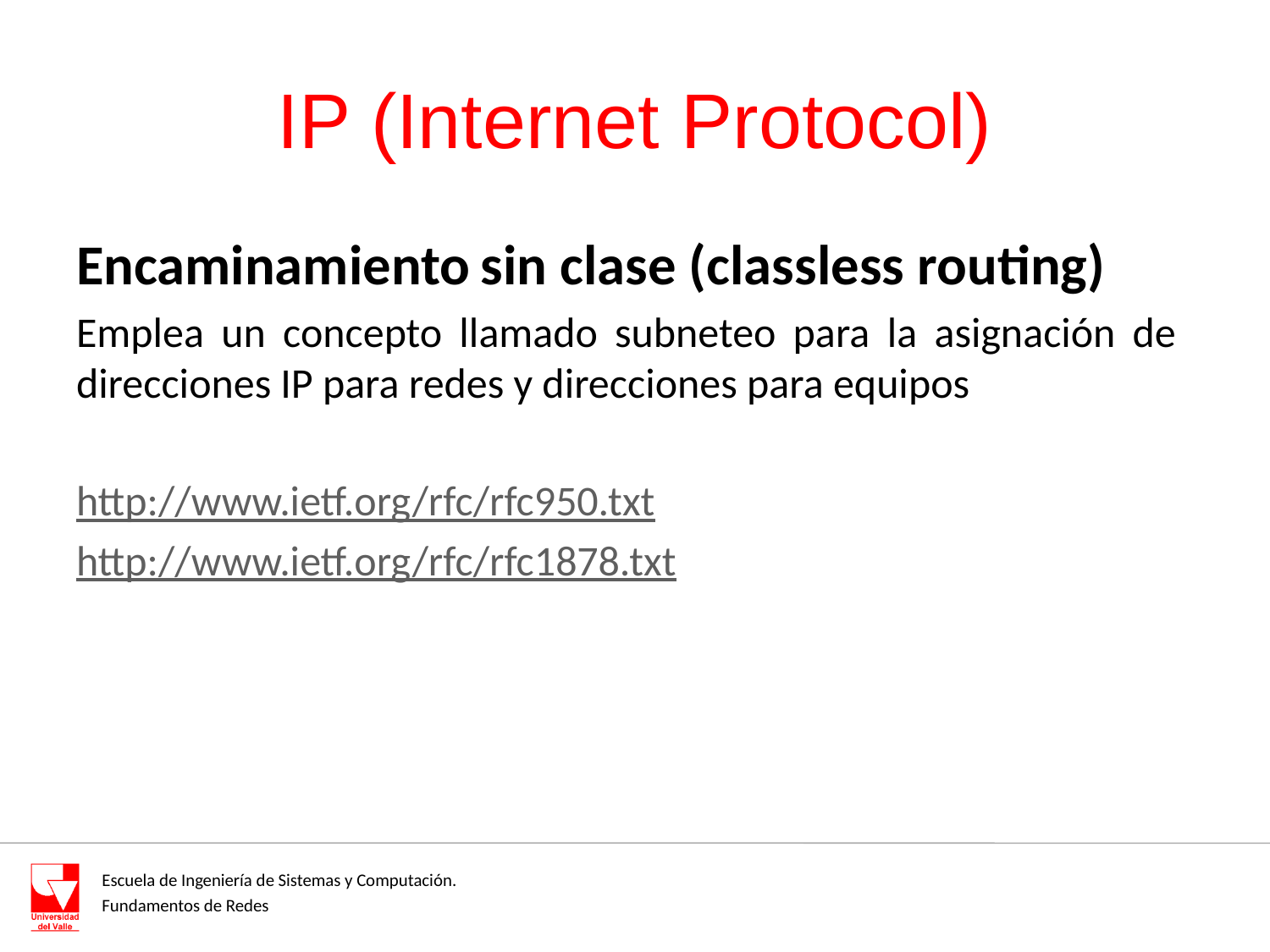

# IP (Internet Protocol)
Encaminamiento sin clase (classless routing)
Emplea un concepto llamado subneteo para la asignación de  direcciones IP para redes y direcciones para equipos

http://www.ietf.org/rfc/rfc950.txt
http://www.ietf.org/rfc/rfc1878.txt